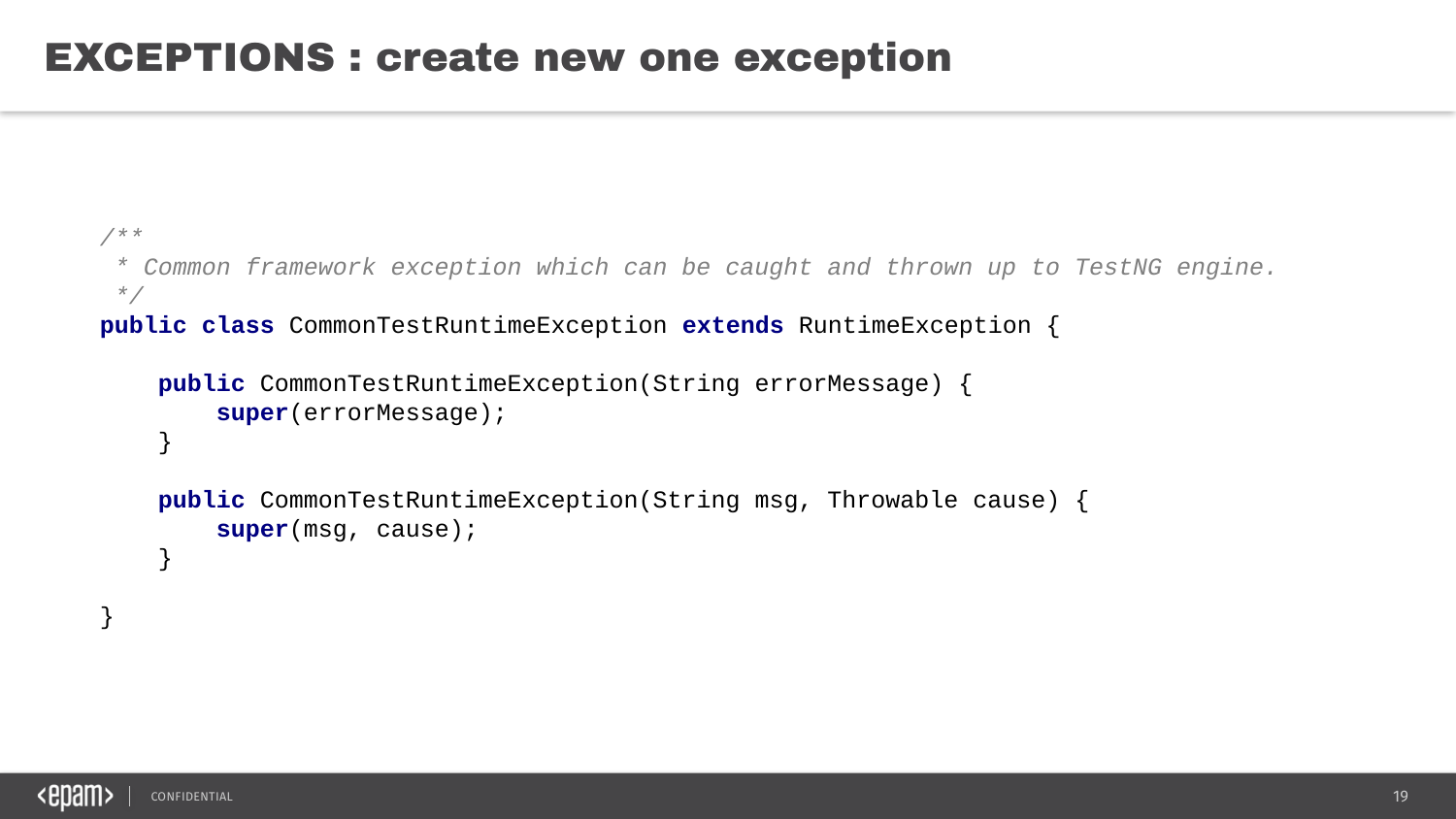

EXCEPTIONS : create new one exception
/**
 * Common framework exception which can be caught and thrown up to TestNG engine.
 */
public class CommonTestRuntimeException extends RuntimeException {
    public CommonTestRuntimeException(String errorMessage) {
        super(errorMessage);
    }
    public CommonTestRuntimeException(String msg, Throwable cause) {
        super(msg, cause);
    }
}